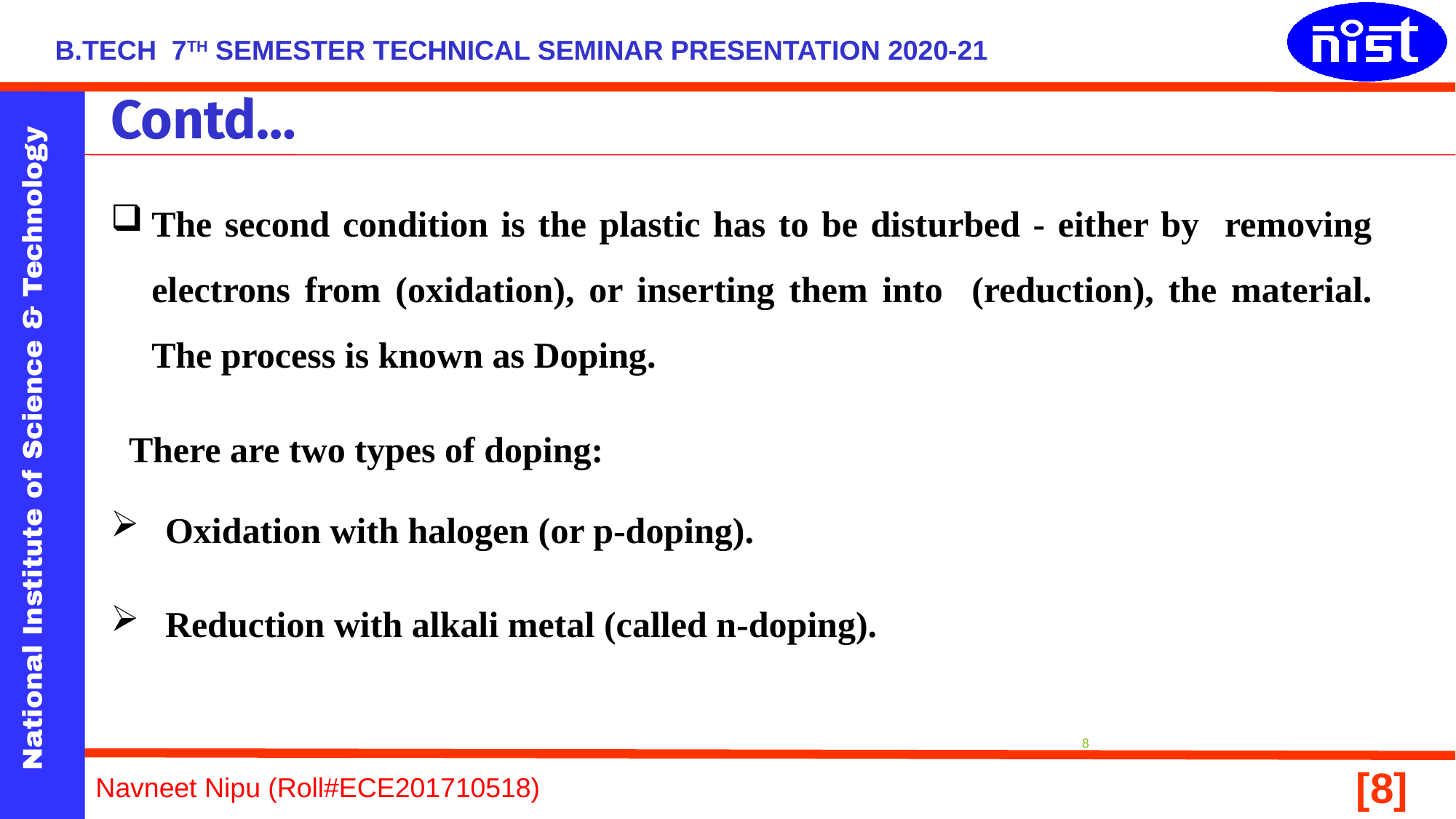

# Contd…
The second condition is the plastic has to be disturbed - either by  removing electrons from (oxidation), or inserting them into  (reduction), the material. The process is known as Doping.
There are two types of doping:
Oxidation with halogen (or p-doping).
Reduction with alkali metal (called n-doping).
8